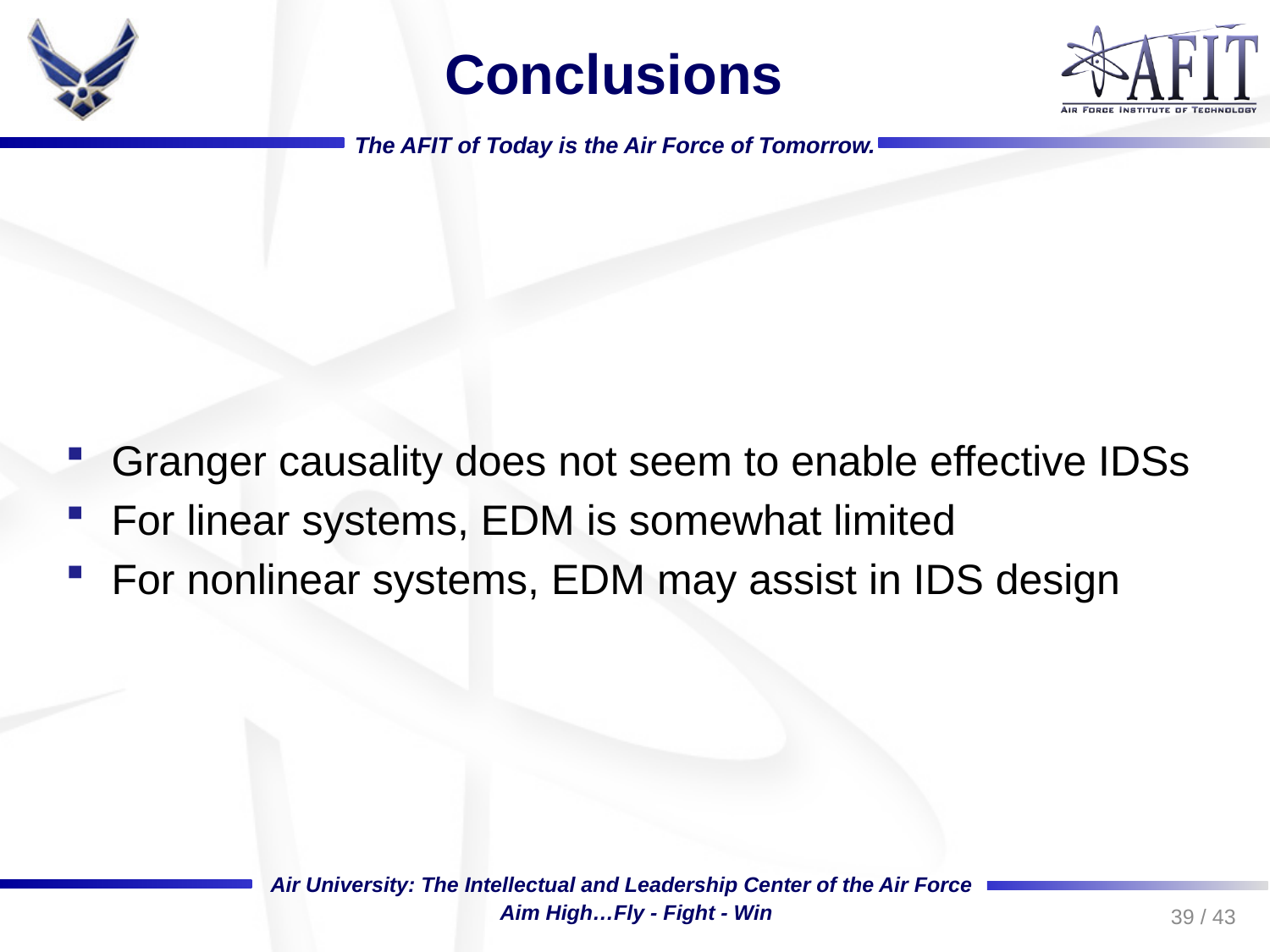

# Conclusions
Granger causality does not seem to enable effective IDSs
For linear systems, EDM is somewhat limited
For nonlinear systems, EDM may assist in IDS design
39 / 43